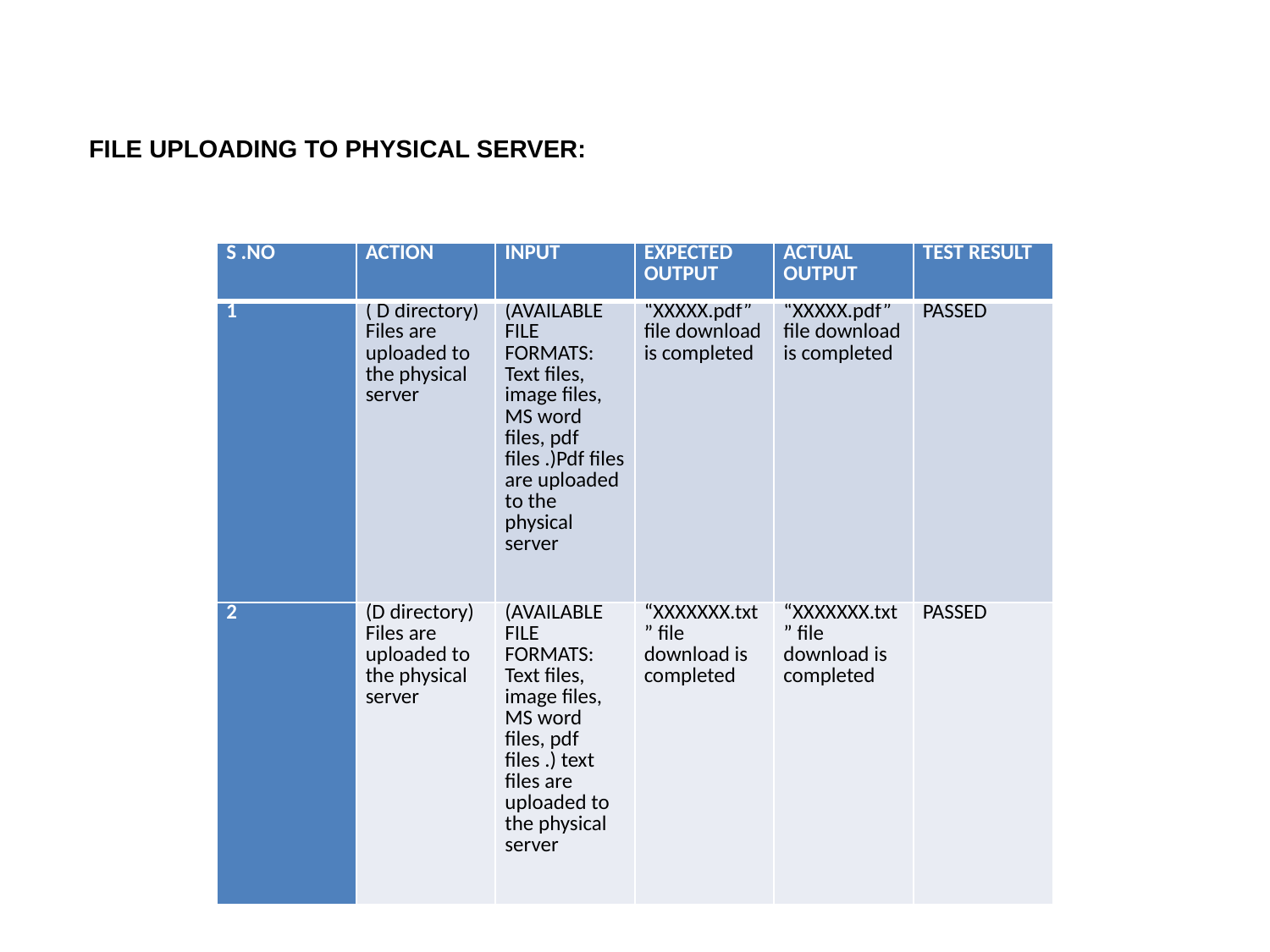

FILE UPLOADING TO PHYSICAL SERVER:

| S .NO | ACTION | INPUT | EXPECTED OUTPUT | ACTUAL OUTPUT | TEST RESULT |
| --- | --- | --- | --- | --- | --- |
| 1 | ( D directory) Files are uploaded to the physical server | (AVAILABLE FILE FORMATS: Text files, image files, MS word files, pdf files .)Pdf files are uploaded to the physical server | “XXXXX.pdf” file download is completed | “XXXXX.pdf” file download is completed | PASSED |
| 2 | (D directory) Files are uploaded to the physical server | (AVAILABLE FILE FORMATS: Text files, image files, MS word files, pdf files .) text files are uploaded to the physical server | “XXXXXXX.txt” file download is completed | “XXXXXXX.txt” file download is completed | PASSED |